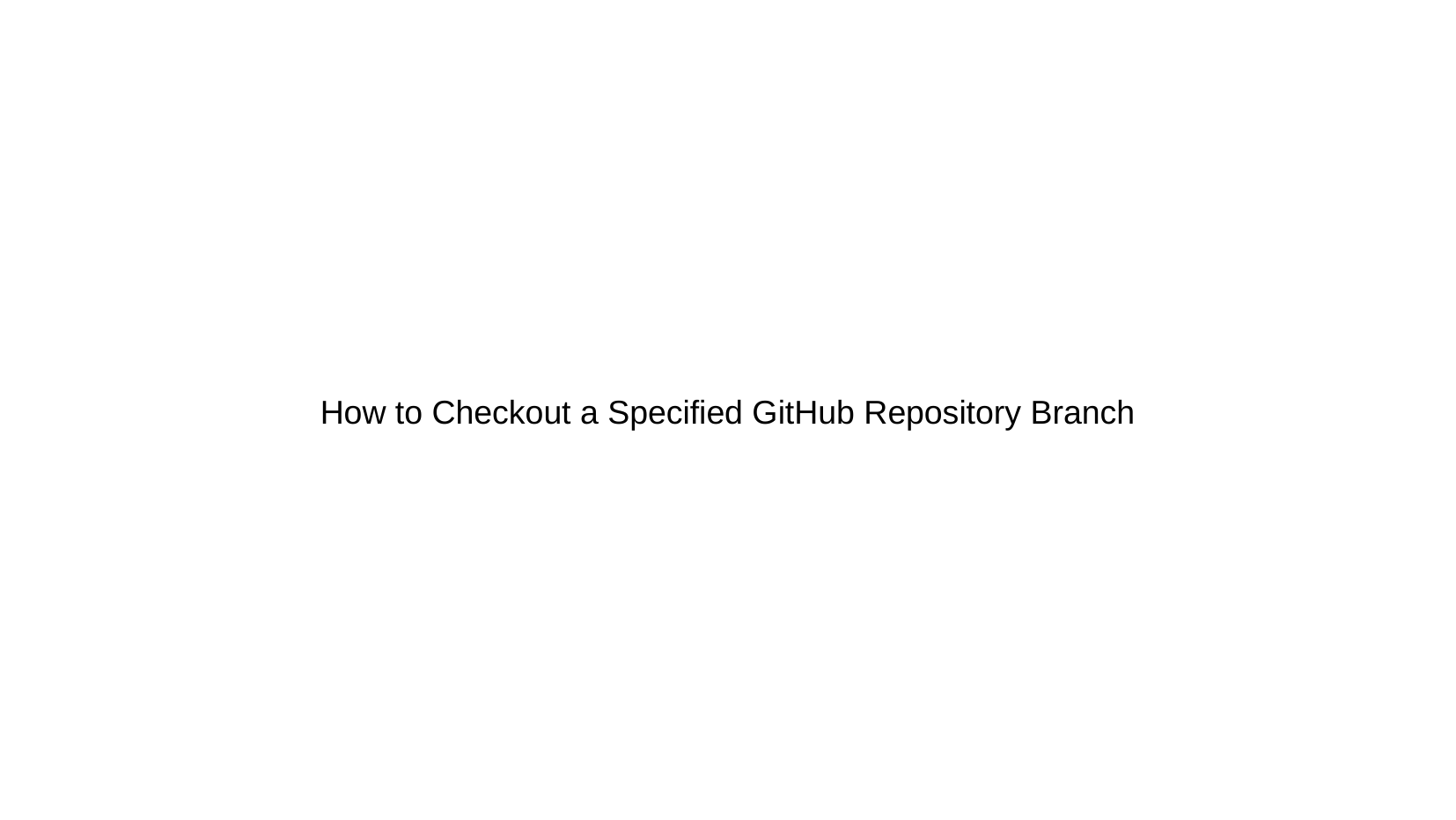

How to Checkout a Specified GitHub Repository Branch